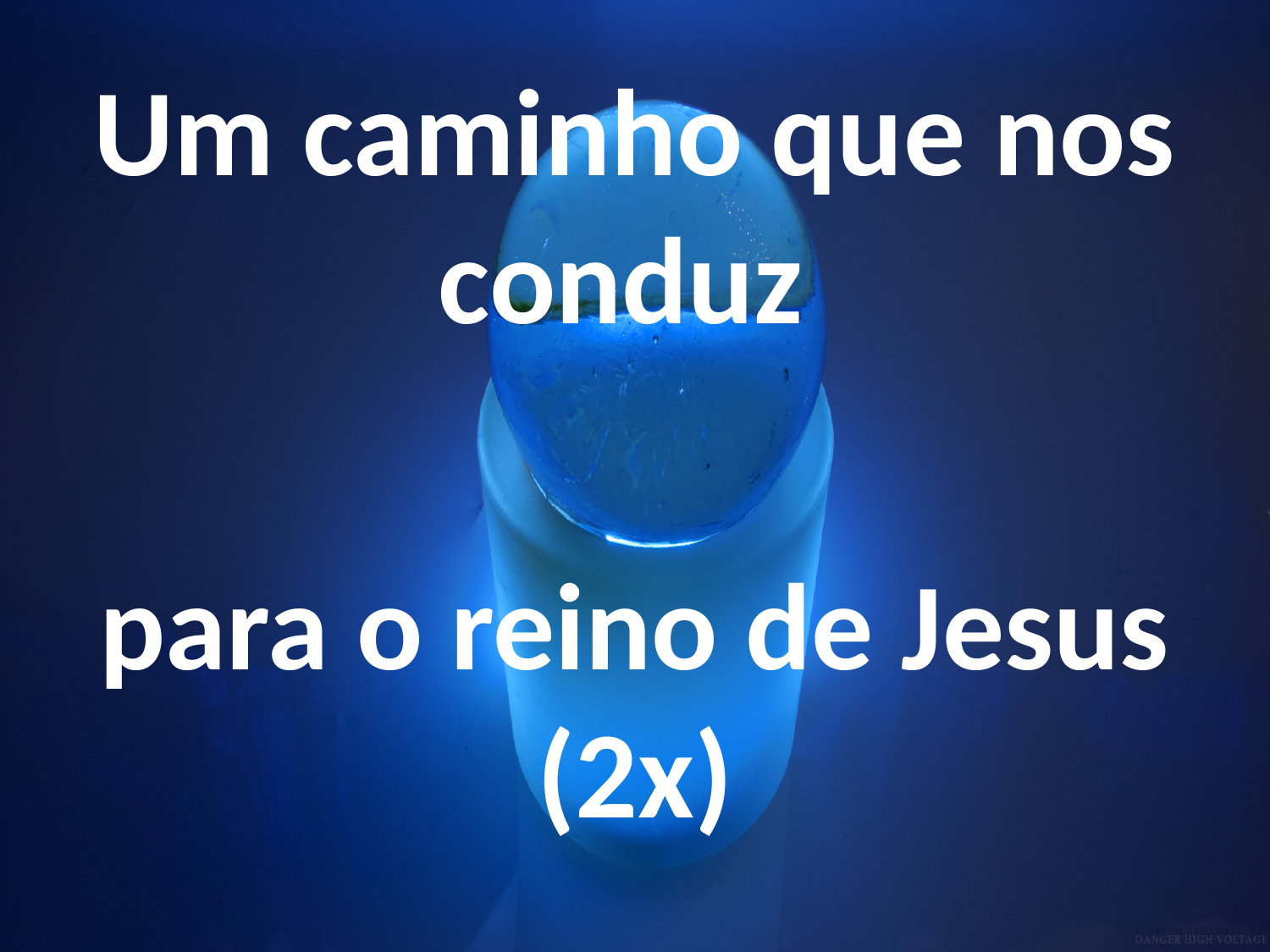

Um caminho que nos conduz

para o reino de Jesus (2x)